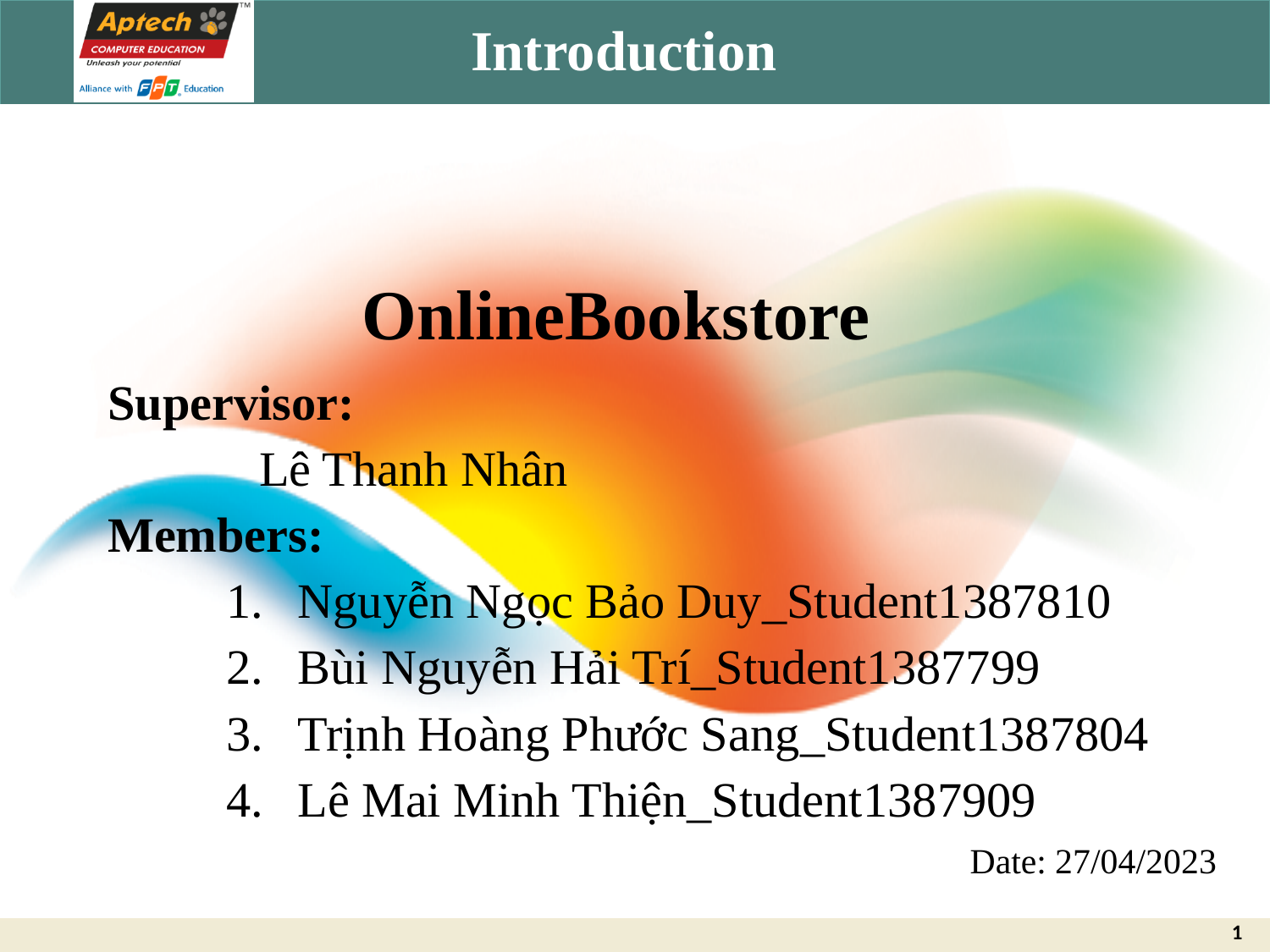

# Introduction

            	OnlineBookstore
Supervisor:
	  Lê Thanh Nhân
Members:
Nguyễn Ngọc Bảo Duy_Student1387810
Bùi Nguyễn Hải Trí_Student1387799
Trịnh Hoàng Phước Sang_Student1387804
Lê Mai Minh Thiện_Student1387909
Date: 27/04/2023

1